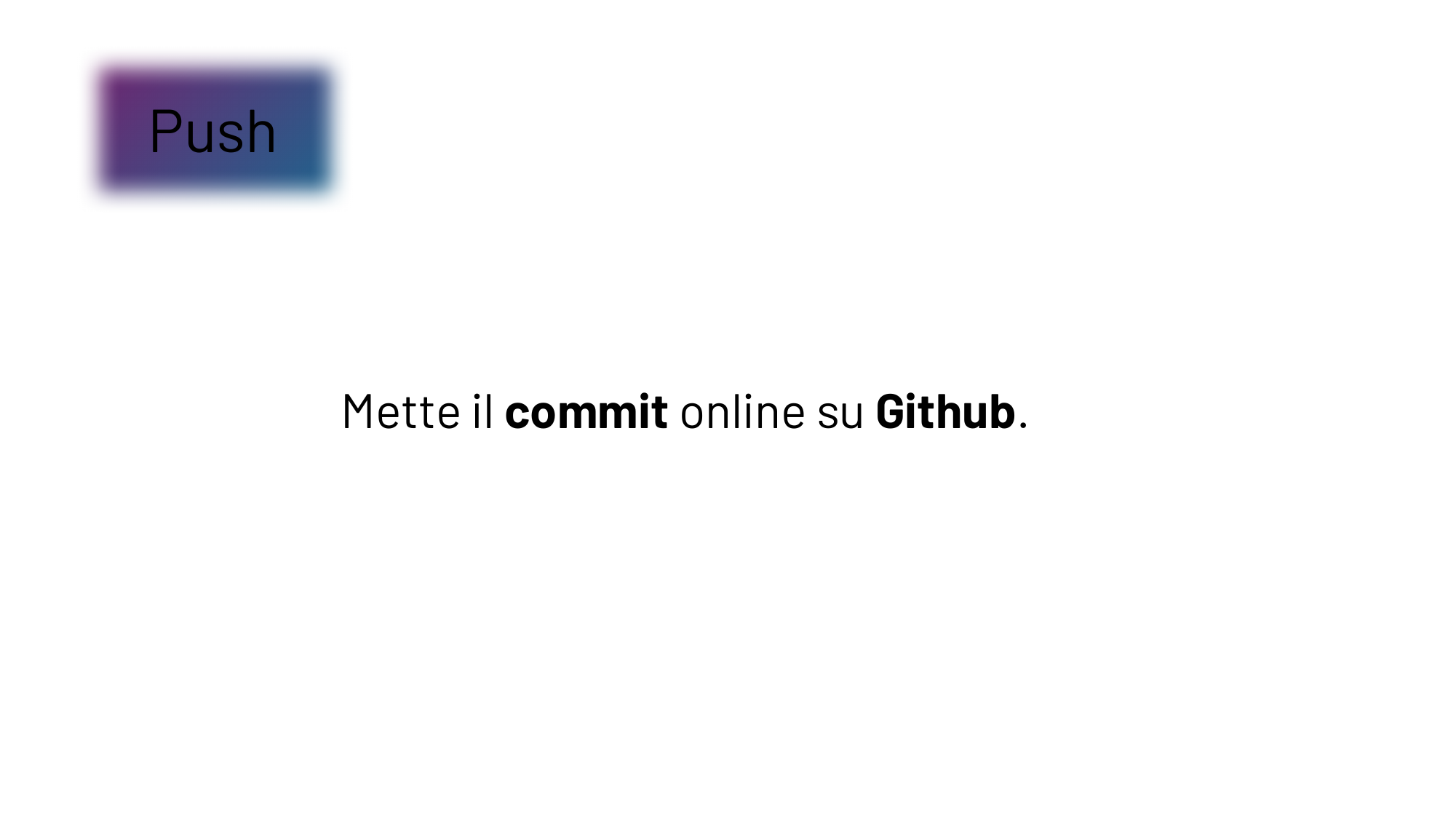

Push
Mette il commit online su Github.